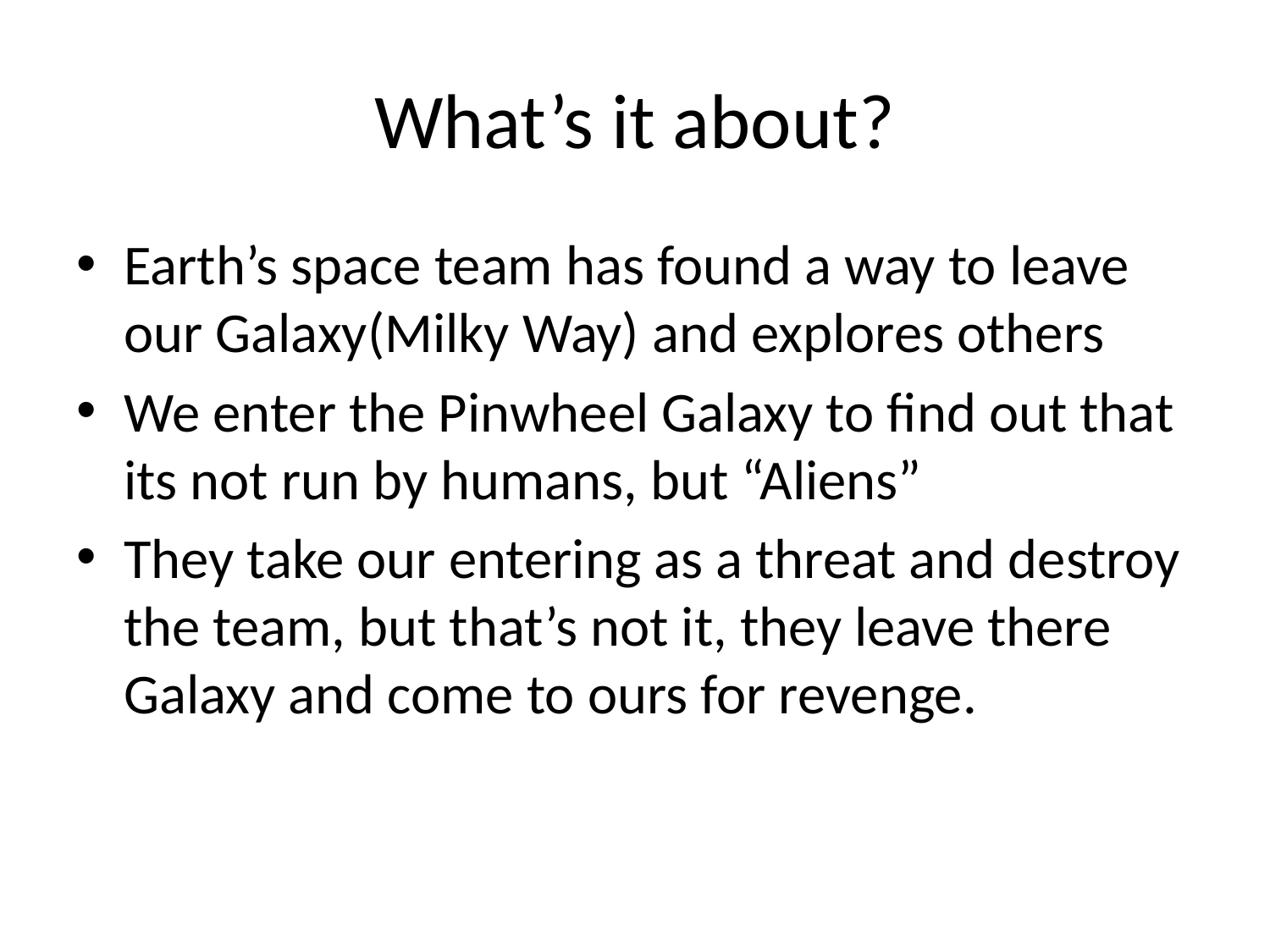

# What’s it about?
Earth’s space team has found a way to leave our Galaxy(Milky Way) and explores others
We enter the Pinwheel Galaxy to find out that its not run by humans, but “Aliens”
They take our entering as a threat and destroy the team, but that’s not it, they leave there Galaxy and come to ours for revenge.